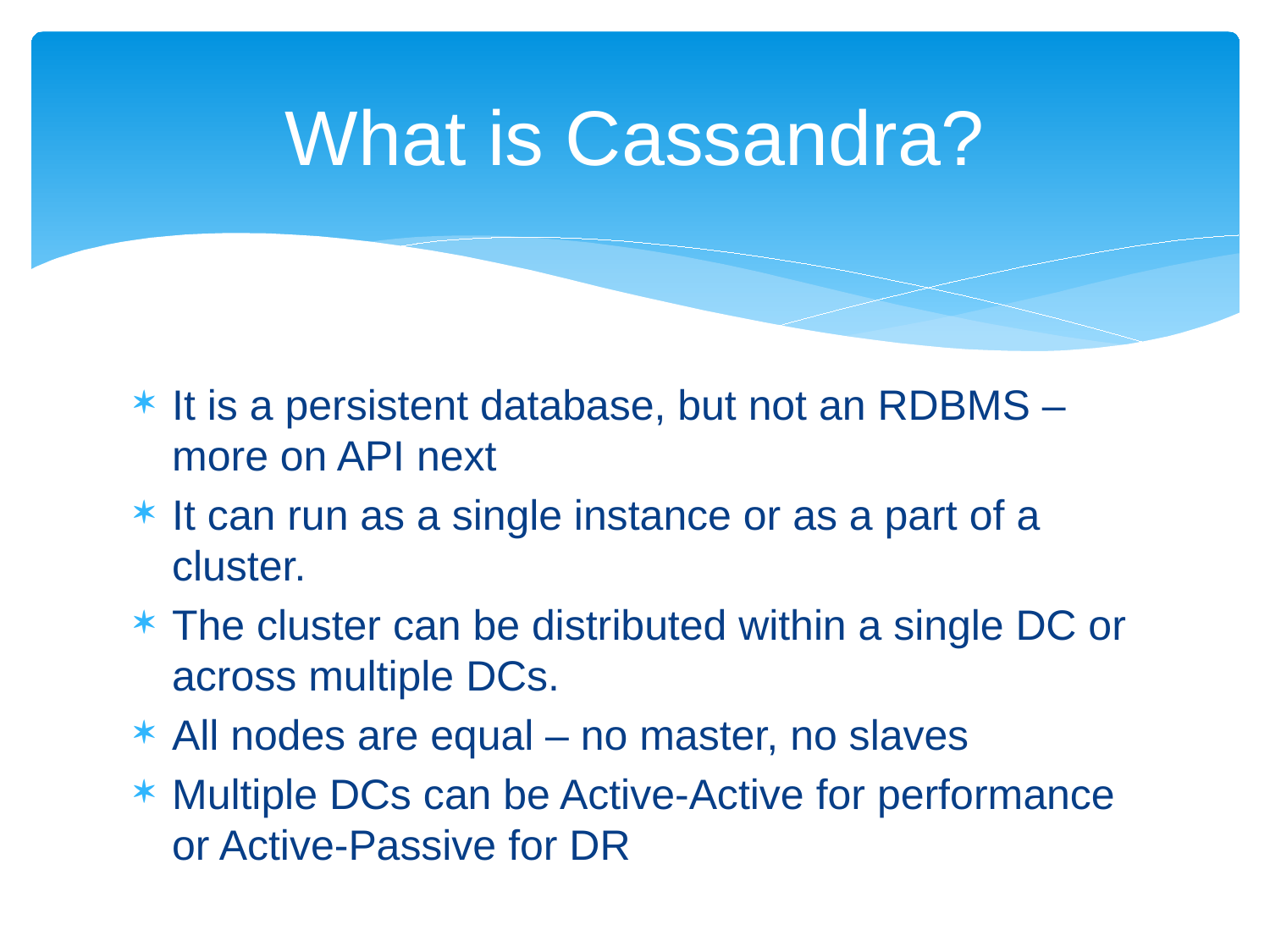

# What is Cassandra?
It is a persistent database, but not an RDBMS – more on API next
It can run as a single instance or as a part of a cluster.
The cluster can be distributed within a single DC or across multiple DCs.
All nodes are equal – no master, no slaves
Multiple DCs can be Active-Active for performance or Active-Passive for DR